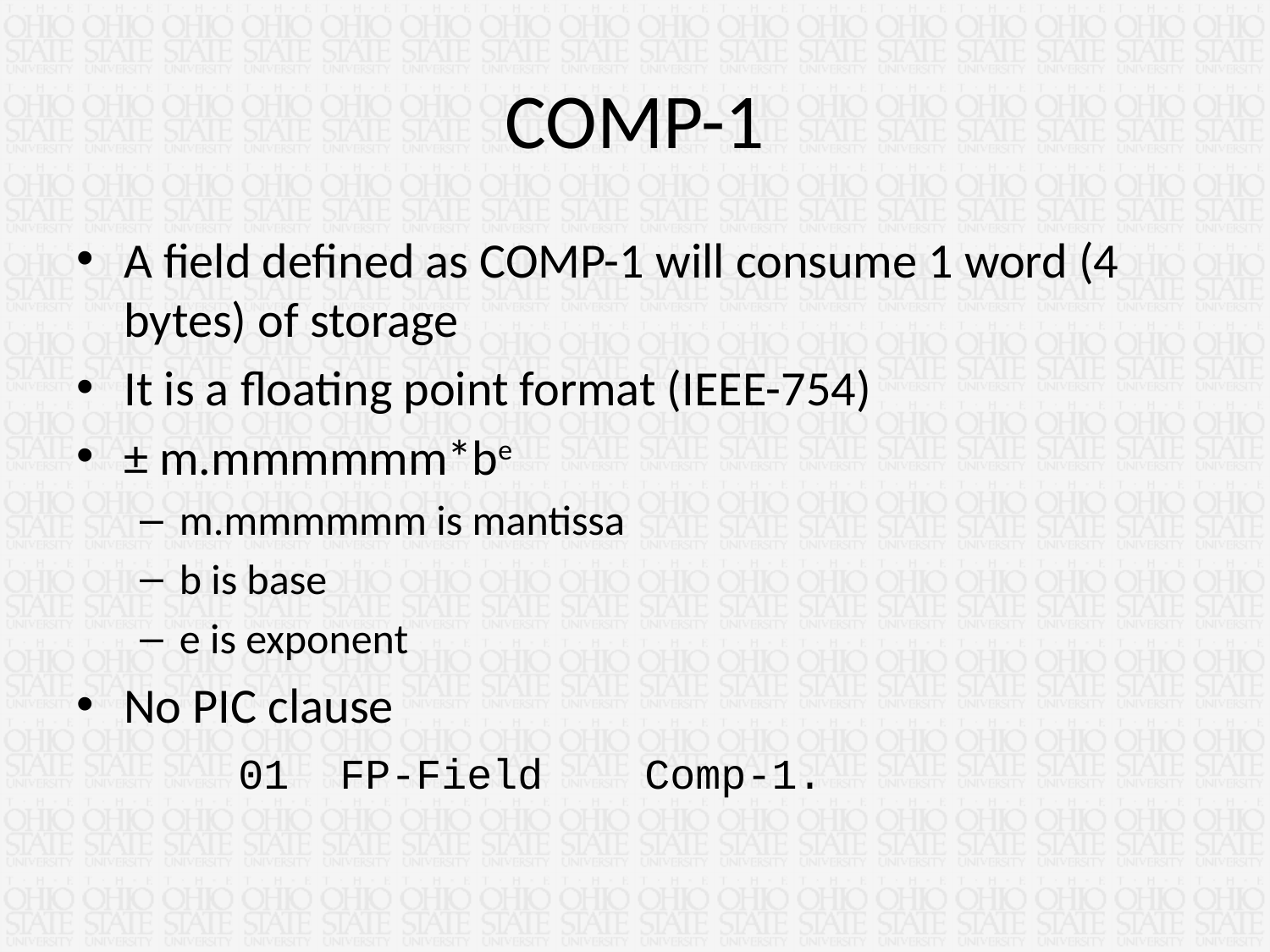

# COMP-1
A field defined as COMP-1 will consume 1 word (4 bytes) of storage
It is a floating point format (IEEE-754)
± m.mmmmmm*be
m.mmmmmm is mantissa
b is base
e is exponent
No PIC clause
         01  FP-Field    Comp-1.